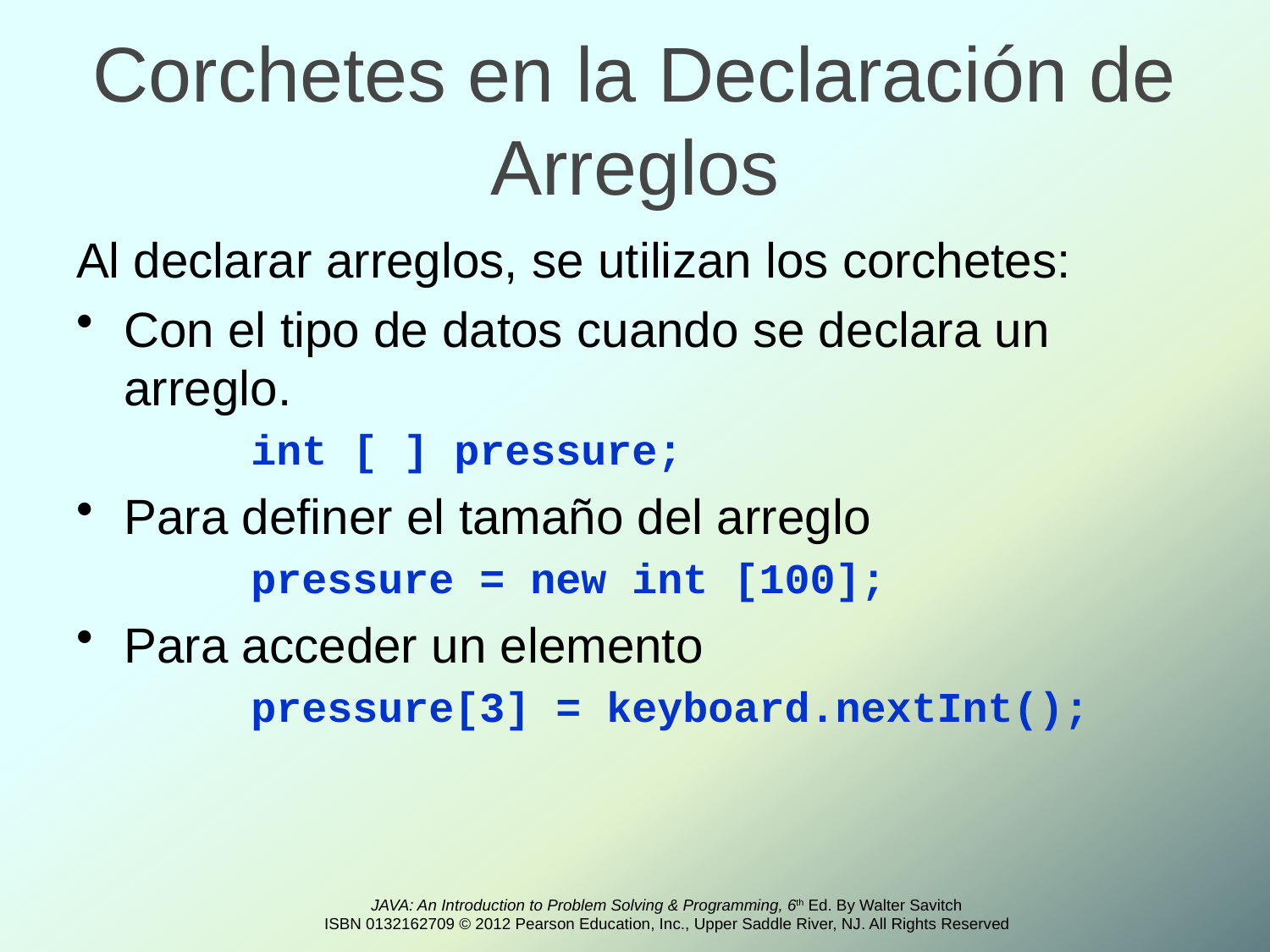

# Corchetes en la Declaración de Arreglos
Al declarar arreglos, se utilizan los corchetes:
Con el tipo de datos cuando se declara un arreglo.
	int [ ] pressure;
Para definer el tamaño del arreglo
	pressure = new int [100];
Para acceder un elemento
	pressure[3] = keyboard.nextInt();